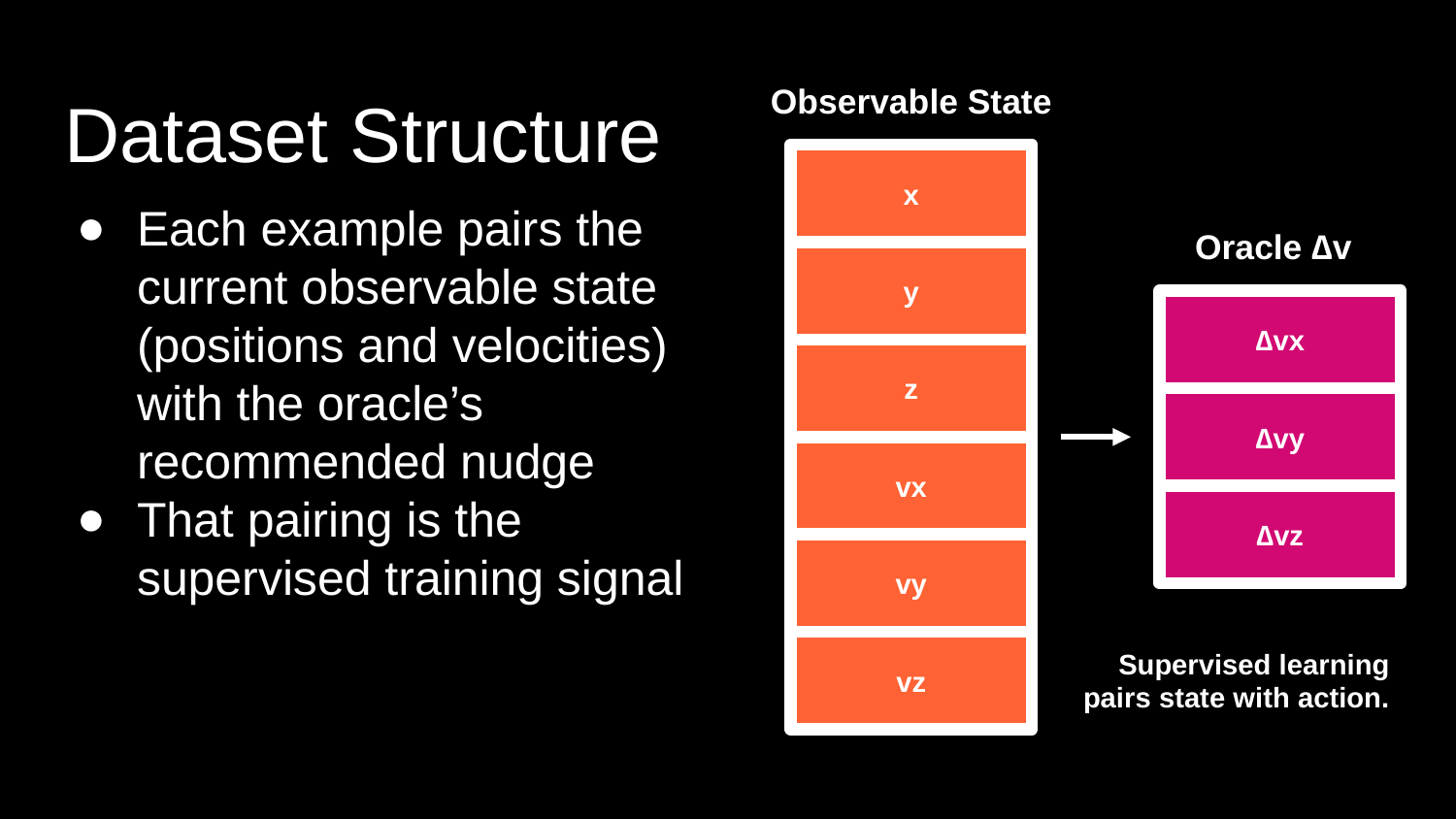

Observable State
# Dataset Structure
x
Each example pairs the current observable state (positions and velocities) with the oracle’s recommended nudge
That pairing is the supervised training signal
Oracle ∆v
y
∆vx
z
∆vy
vx
∆vz
vy
Supervised learning pairs state with action.
vz